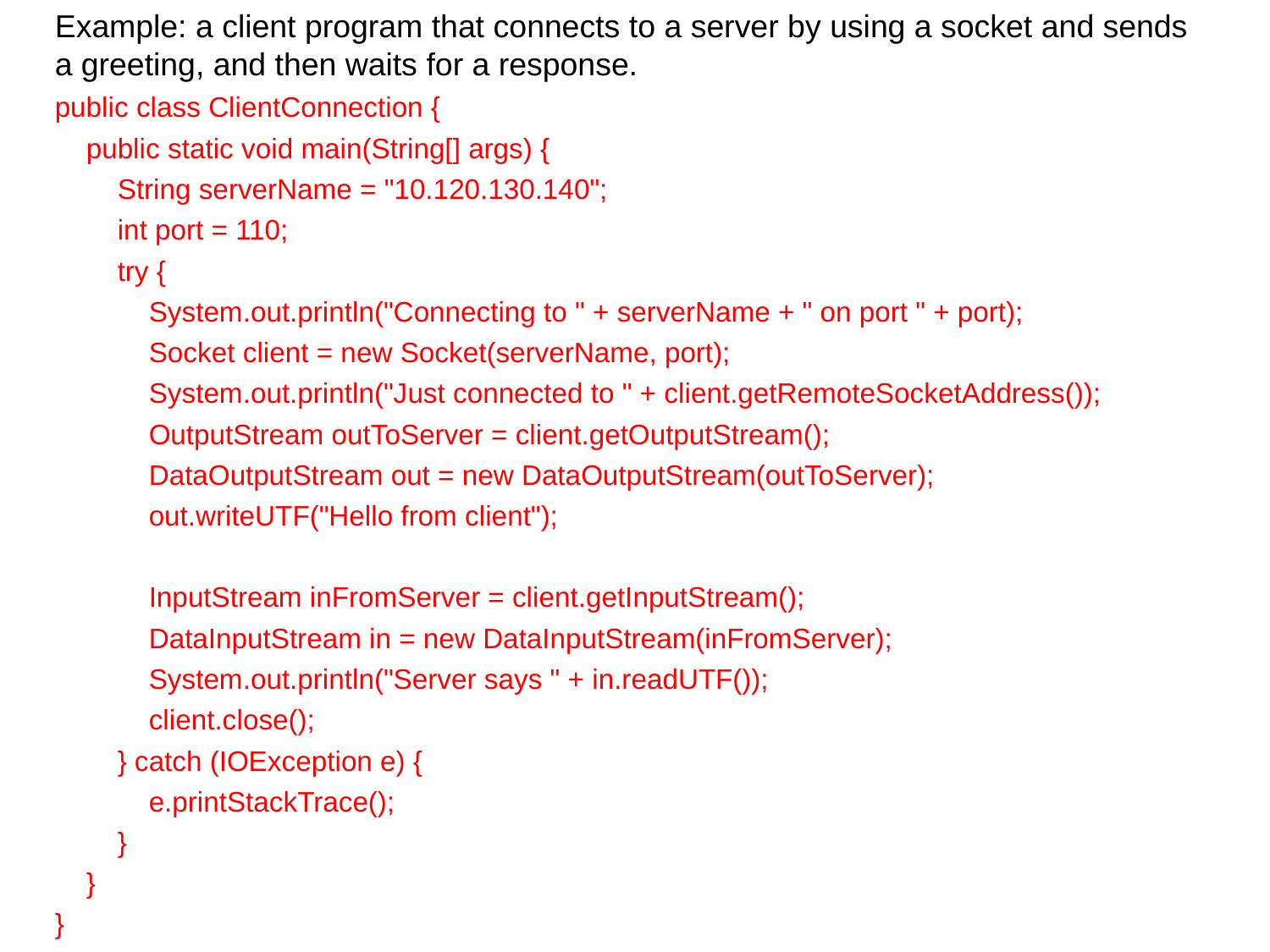

Example: a client program that connects to a server by using a socket and sends a greeting, and then waits for a response.
public class ClientConnection {
    public static void main(String[] args) {
        String serverName = "10.120.130.140";
        int port = 110;
        try {
            System.out.println("Connecting to " + serverName + " on port " + port);
            Socket client = new Socket(serverName, port);
            System.out.println("Just connected to " + client.getRemoteSocketAddress());
            OutputStream outToServer = client.getOutputStream();
            DataOutputStream out = new DataOutputStream(outToServer);
            out.writeUTF("Hello from client");

            InputStream inFromServer = client.getInputStream();
            DataInputStream in = new DataInputStream(inFromServer);
            System.out.println("Server says " + in.readUTF());
            client.close();
        } catch (IOException e) {
            e.printStackTrace();
        }
    }
}